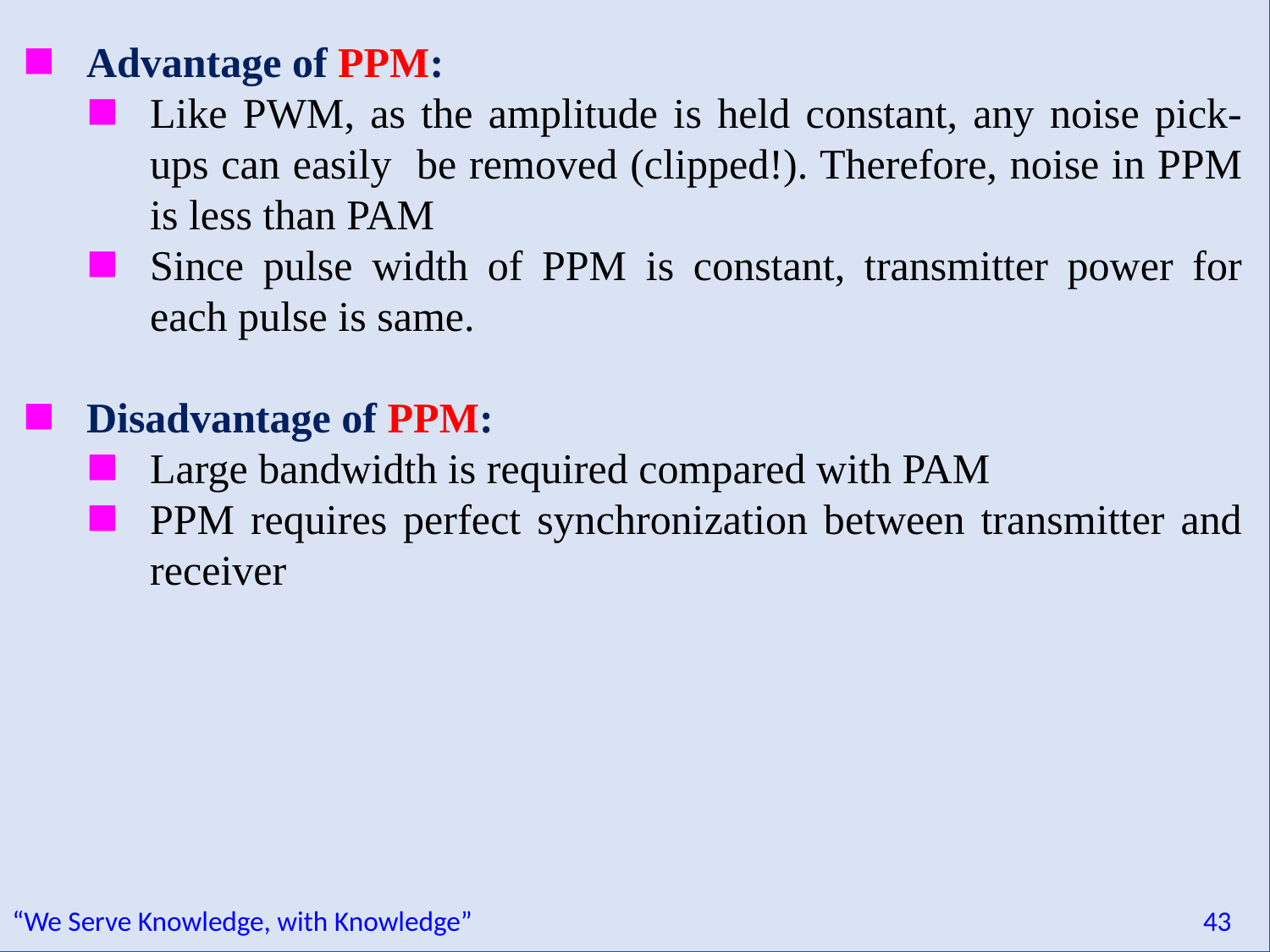

Advantage of PPM:
Like PWM, as the amplitude is held constant, any noise pick-ups can easily  be removed (clipped!). Therefore, noise in PPM is less than PAM
Since pulse width of PPM is constant, transmitter power for each pulse is same.

Disadvantage of PPM:
Large bandwidth is required compared with PAM
PPM requires perfect synchronization between transmitter and receiver